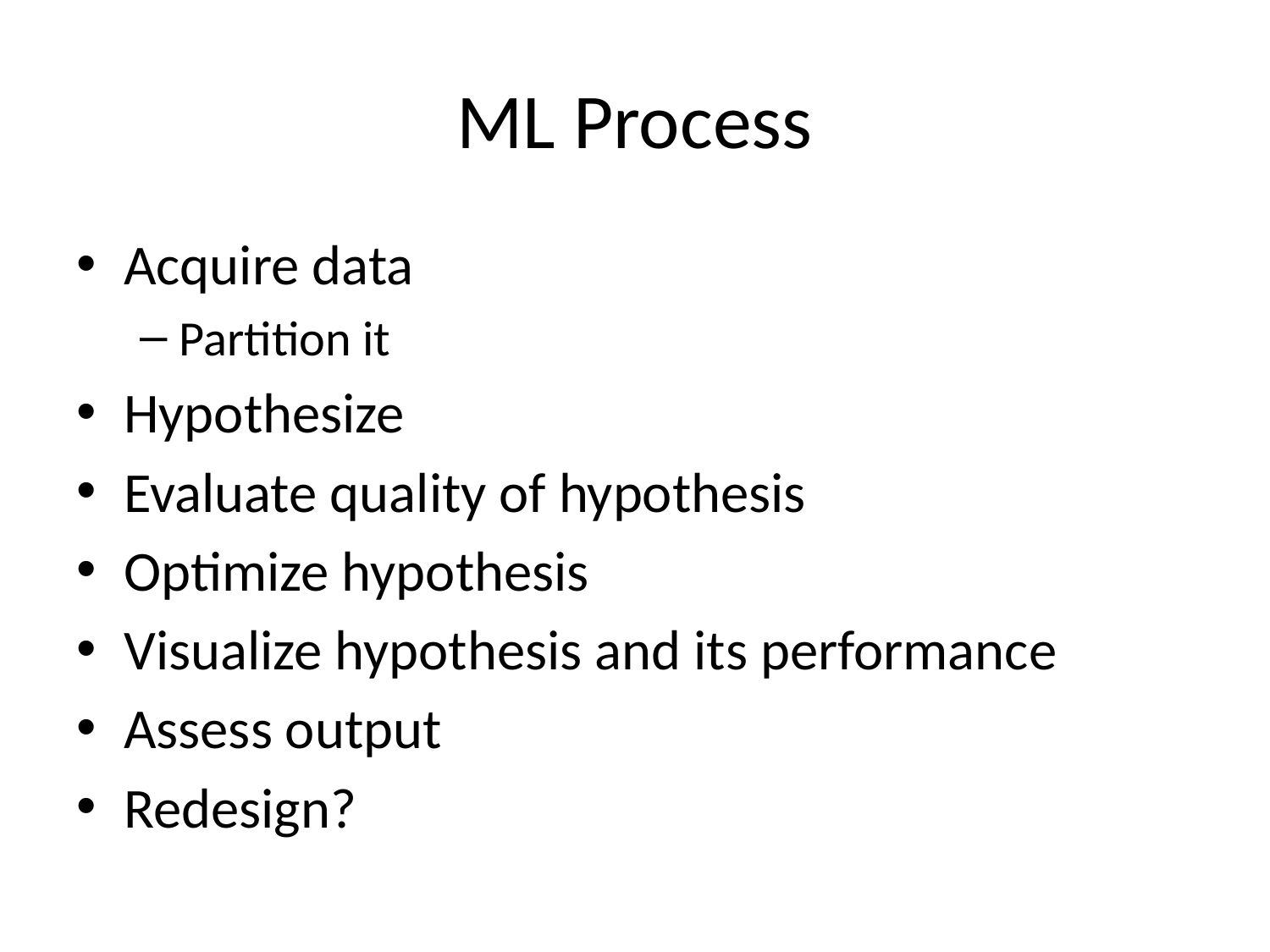

# ML Process
Acquire data
Partition it
Hypothesize
Evaluate quality of hypothesis
Optimize hypothesis
Visualize hypothesis and its performance
Assess output
Redesign?